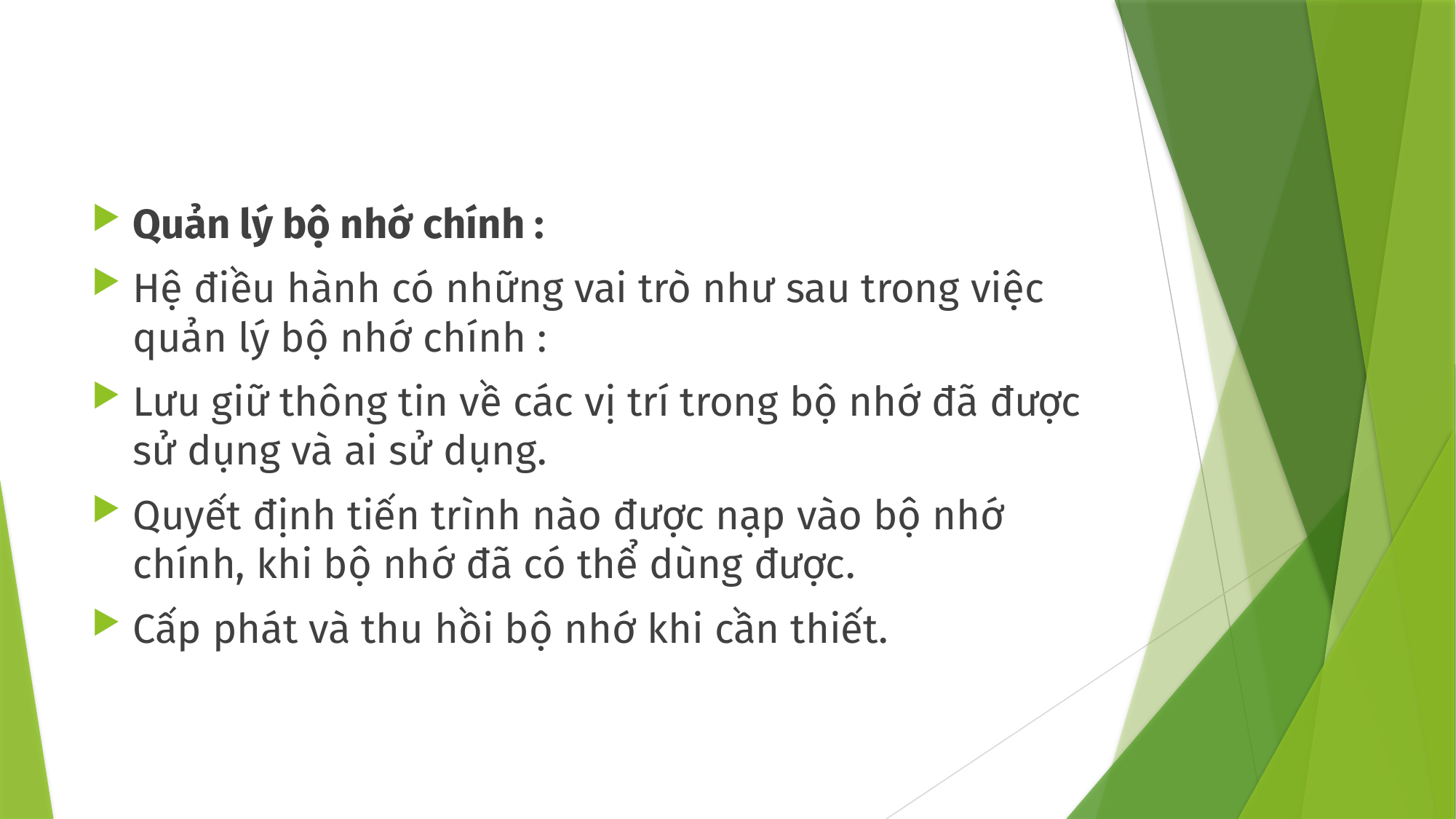

#
Quản lý bộ nhớ chính :
Hệ điều hành có những vai trò như sau trong việc quản lý bộ nhớ chính :
Lưu giữ thông tin về các vị trí trong bộ nhớ đã được sử dụng và ai sử dụng.
Quyết định tiến trình nào được nạp vào bộ nhớ chính, khi bộ nhớ đã có thể dùng được.
Cấp phát và thu hồi bộ nhớ khi cần thiết.